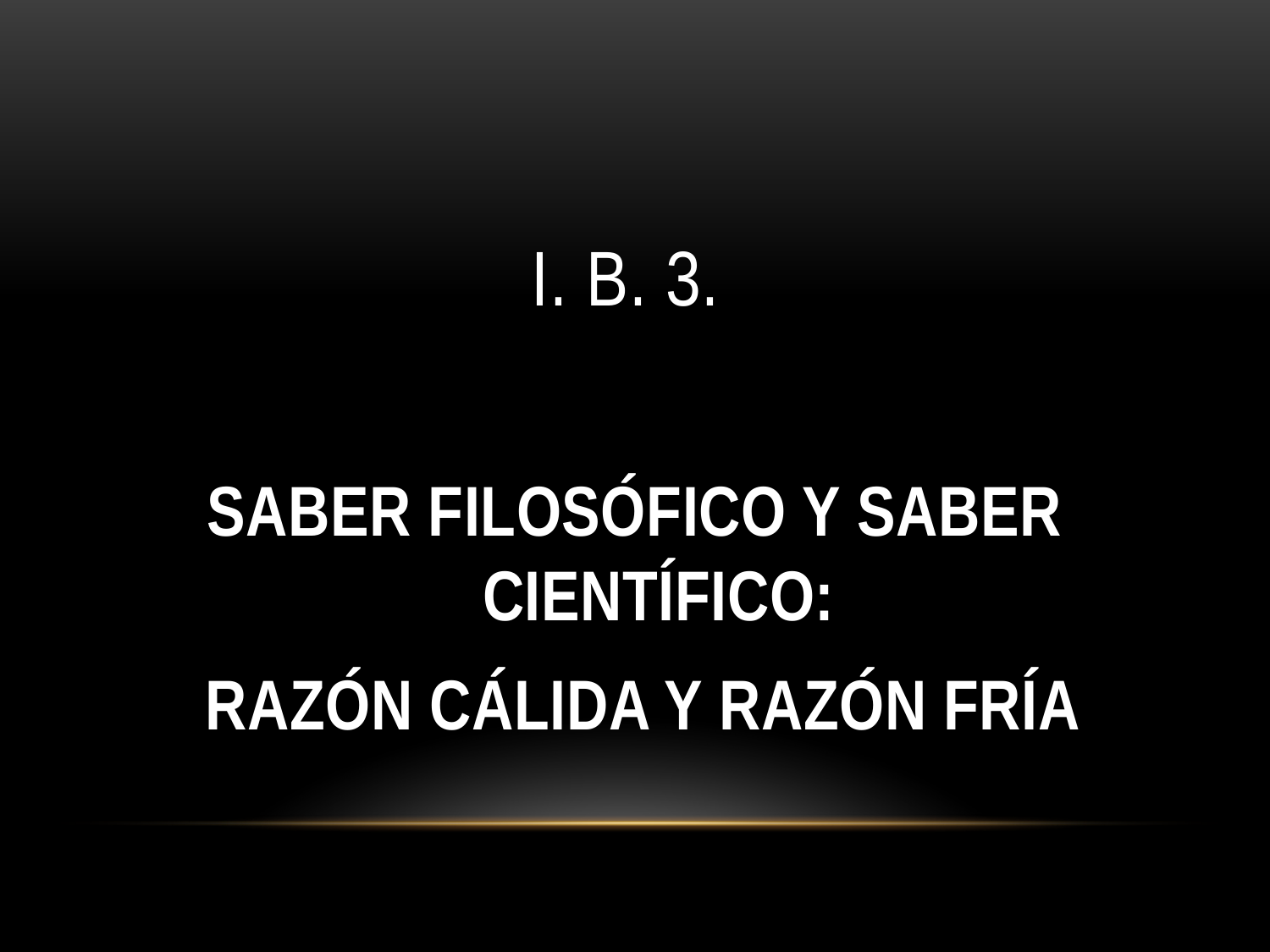

#
I. B. 3.

SABER FILOSÓFICO Y SABER CIENTÍFICO:
 RAZÓN CÁLIDA Y RAZÓN FRÍA